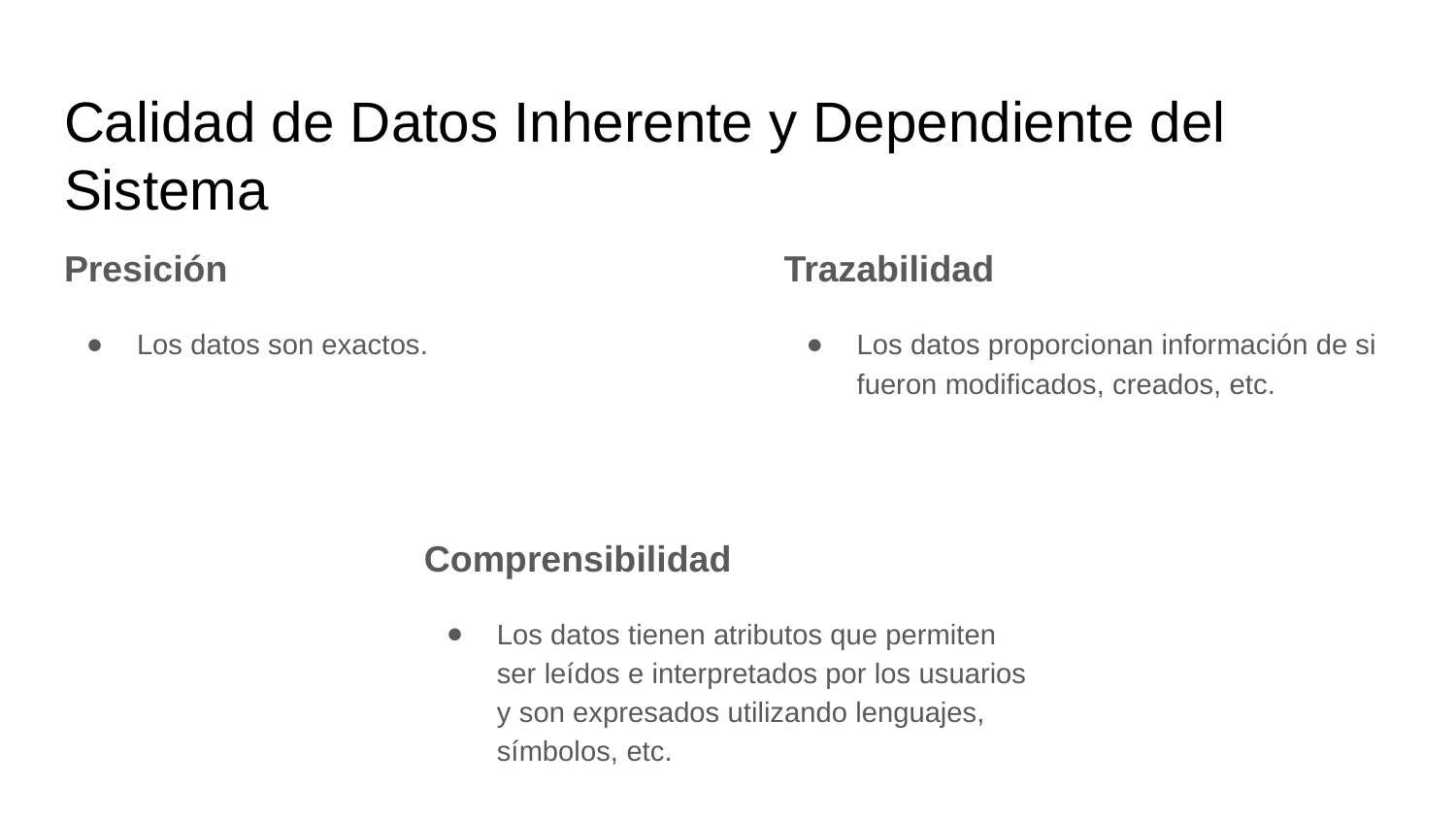

# Calidad de Datos Inherente y Dependiente del Sistema
Trazabilidad
Los datos proporcionan información de si fueron modificados, creados, etc.
Presición
Los datos son exactos.
Comprensibilidad
Los datos tienen atributos que permiten ser leídos e interpretados por los usuarios y son expresados utilizando lenguajes, símbolos, etc.